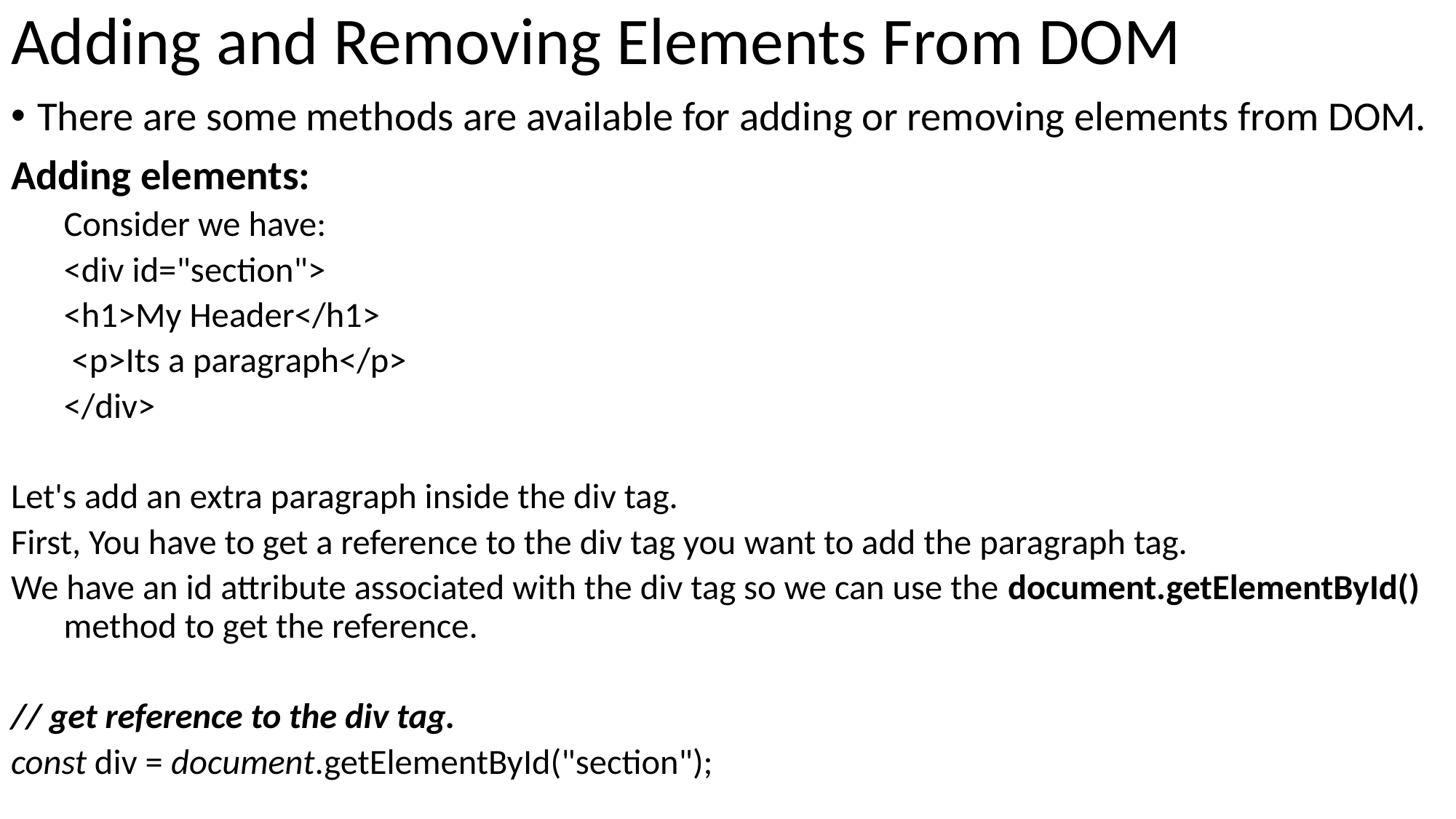

# Adding and Removing Elements From DOM
There are some methods are available for adding or removing elements from DOM.
Adding elements:
Consider we have:
<div id="section">
<h1>My Header</h1>
 <p>Its a paragraph</p>
</div>

Let's add an extra paragraph inside the div tag.
First, You have to get a reference to the div tag you want to add the paragraph tag.
We have an id attribute associated with the div tag so we can use the document.getElementById() method to get the reference.

// get reference to the div tag.
const div = document.getElementById("section");